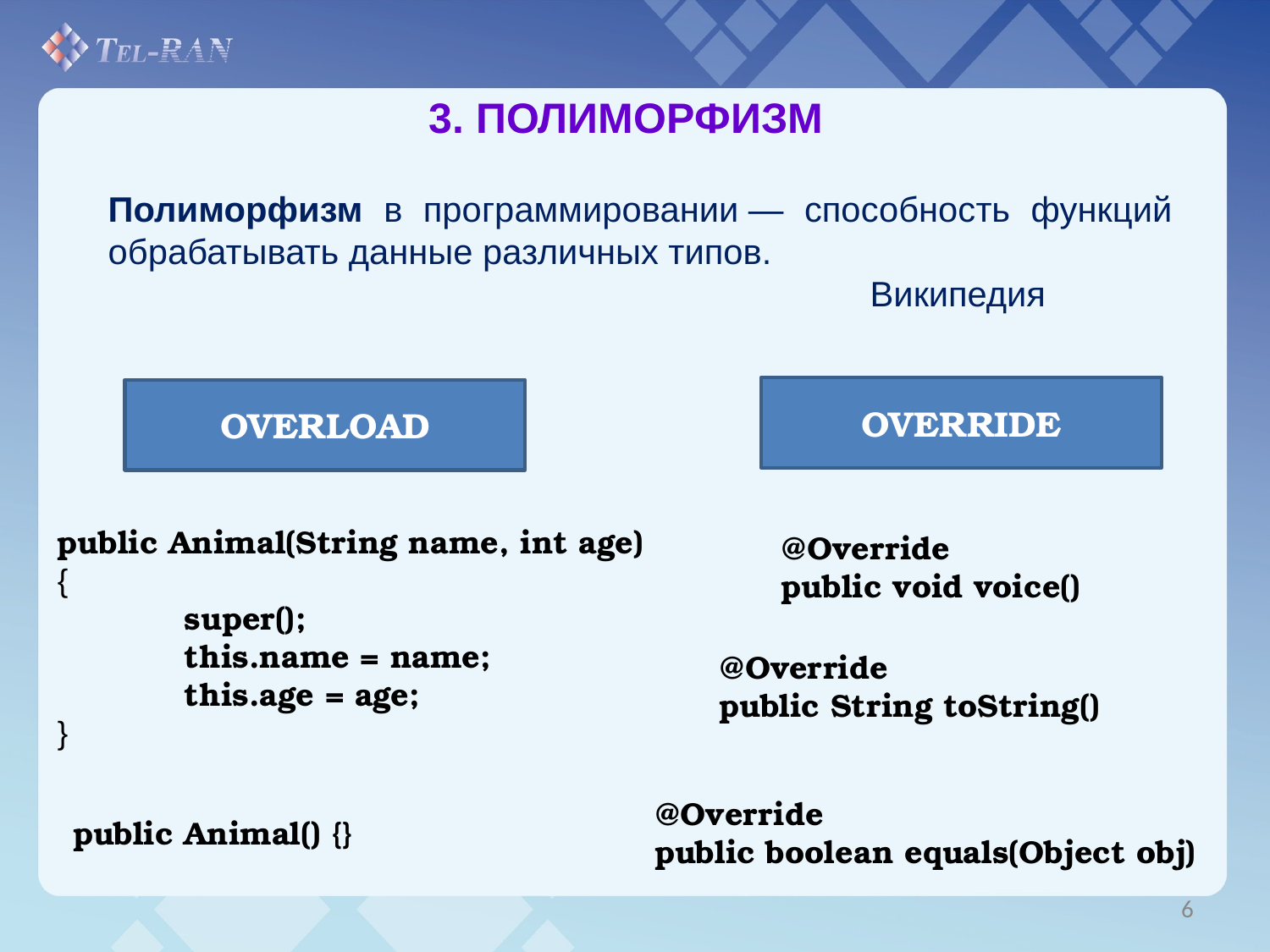

3. ПОЛИМОРФИЗМ
Полиморфизм в программировании — способность функций обрабатывать данные различных типов.
						Википедия
OVERRIDE
OVERLOAD
public Animal(String name, int age)
{
	super();
	this.name = name;
	this.age = age;
}
@Override
public void voice()
@Override
public String toString()
@Override
public boolean equals(Object obj)
public Animal() {}
6